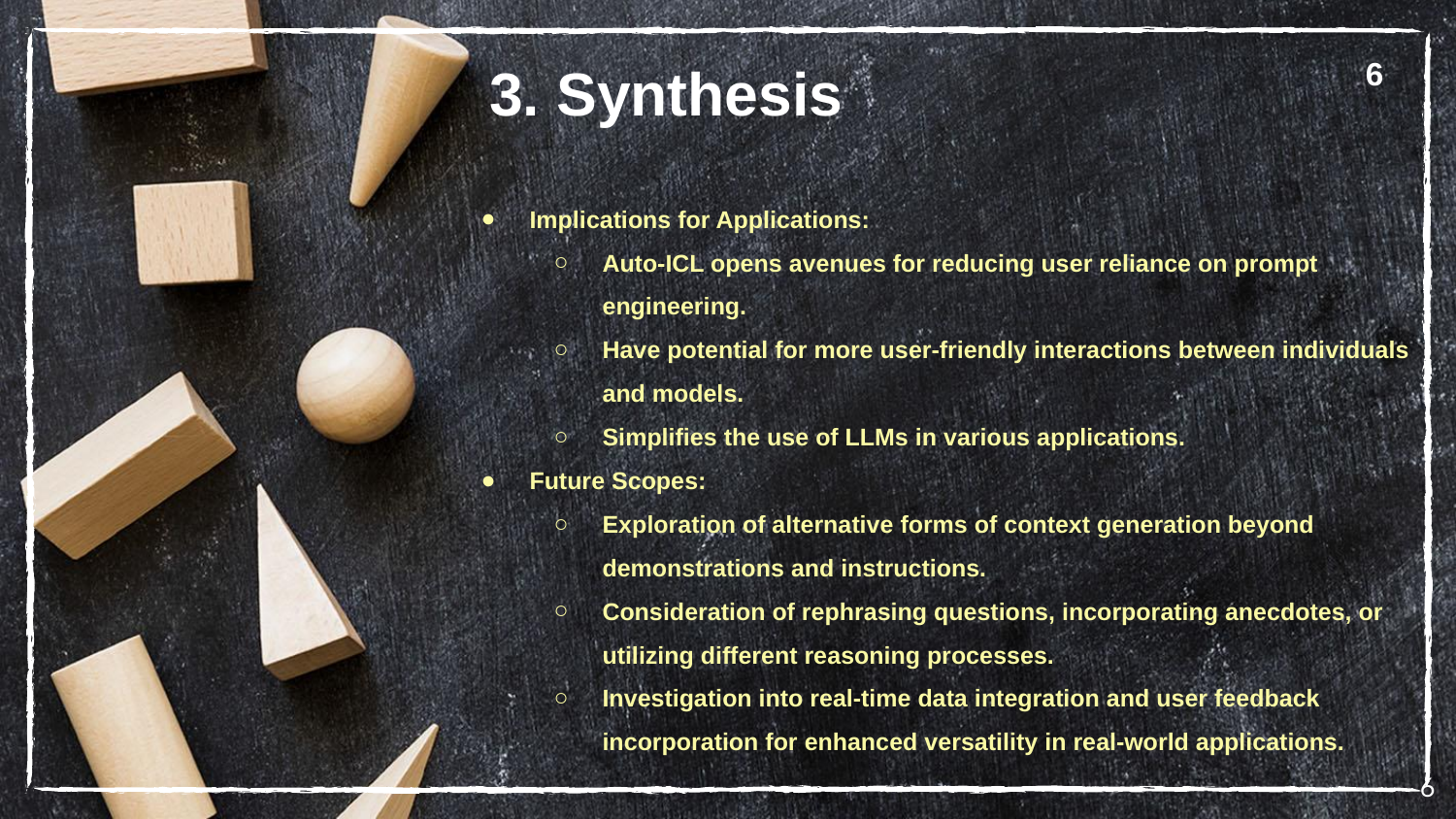

6
3. Synthesis
Implications for Applications:
Auto-ICL opens avenues for reducing user reliance on prompt engineering.
Have potential for more user-friendly interactions between individuals and models.
Simplifies the use of LLMs in various applications.
Future Scopes:
Exploration of alternative forms of context generation beyond demonstrations and instructions.
Consideration of rephrasing questions, incorporating anecdotes, or utilizing different reasoning processes.
Investigation into real-time data integration and user feedback incorporation for enhanced versatility in real-world applications.

6